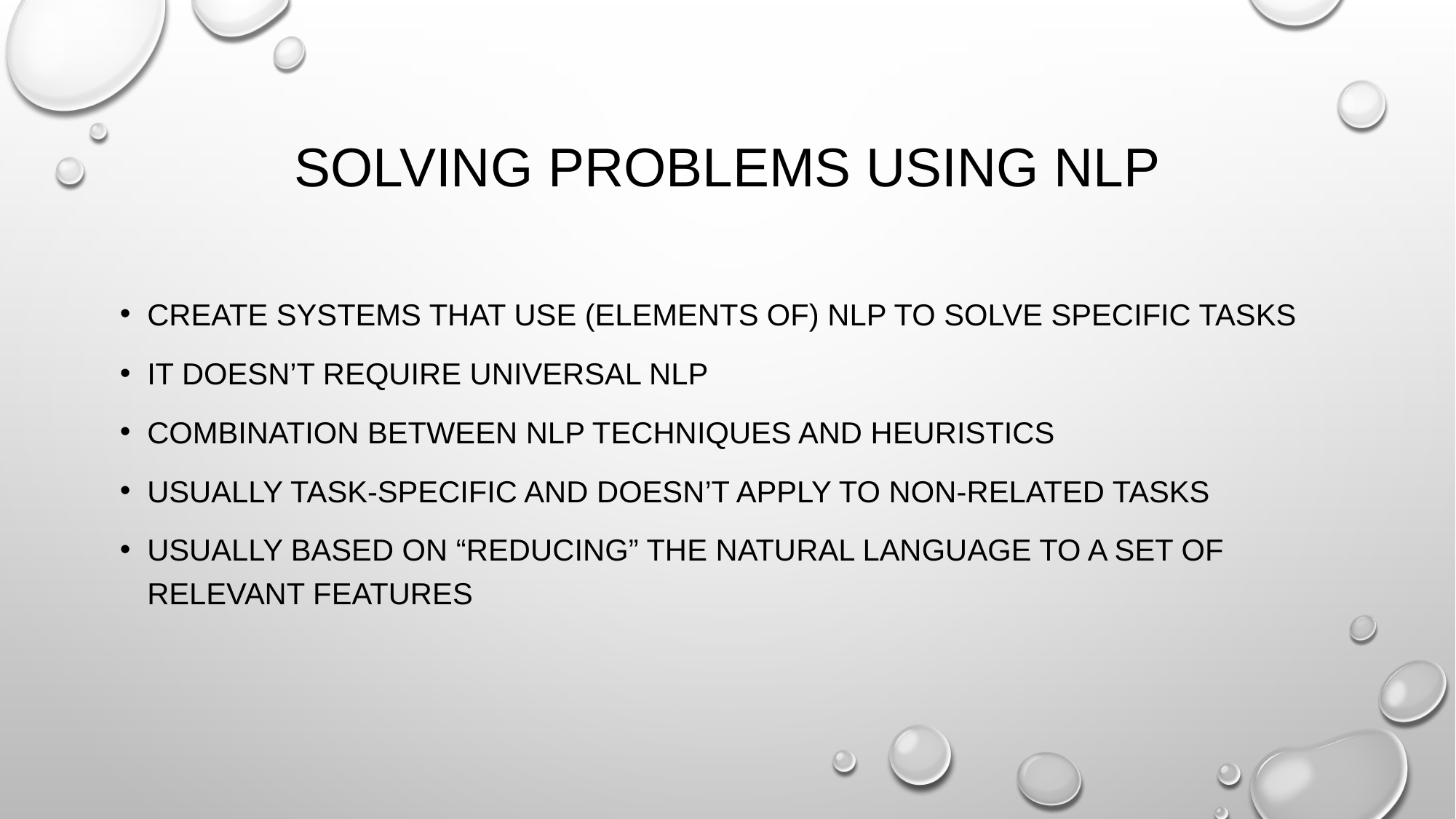

# Solving problems using NLP
Create systems that use (elements of) NLP to solve specific tasks
It doesn’t require universal NLP
Combination between NLP techniques and heuristics
Usually task-specific and Doesn’t apply to non-related tasks
Usually based on “reducing” the natural language to a set of relevant features